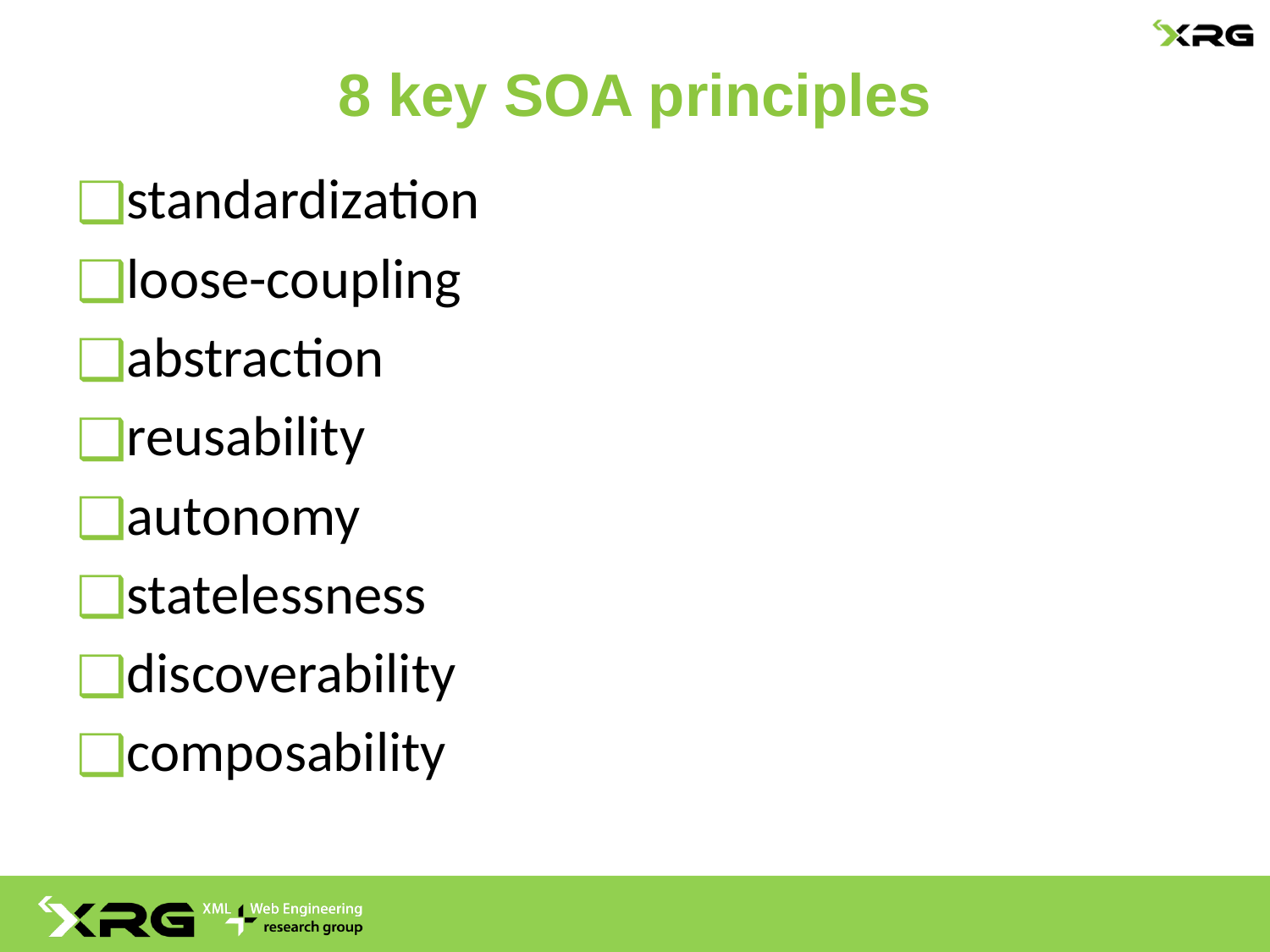

# 8 key SOA principles
standardization
loose-coupling
abstraction
reusability
autonomy
statelessness
discoverability
composability